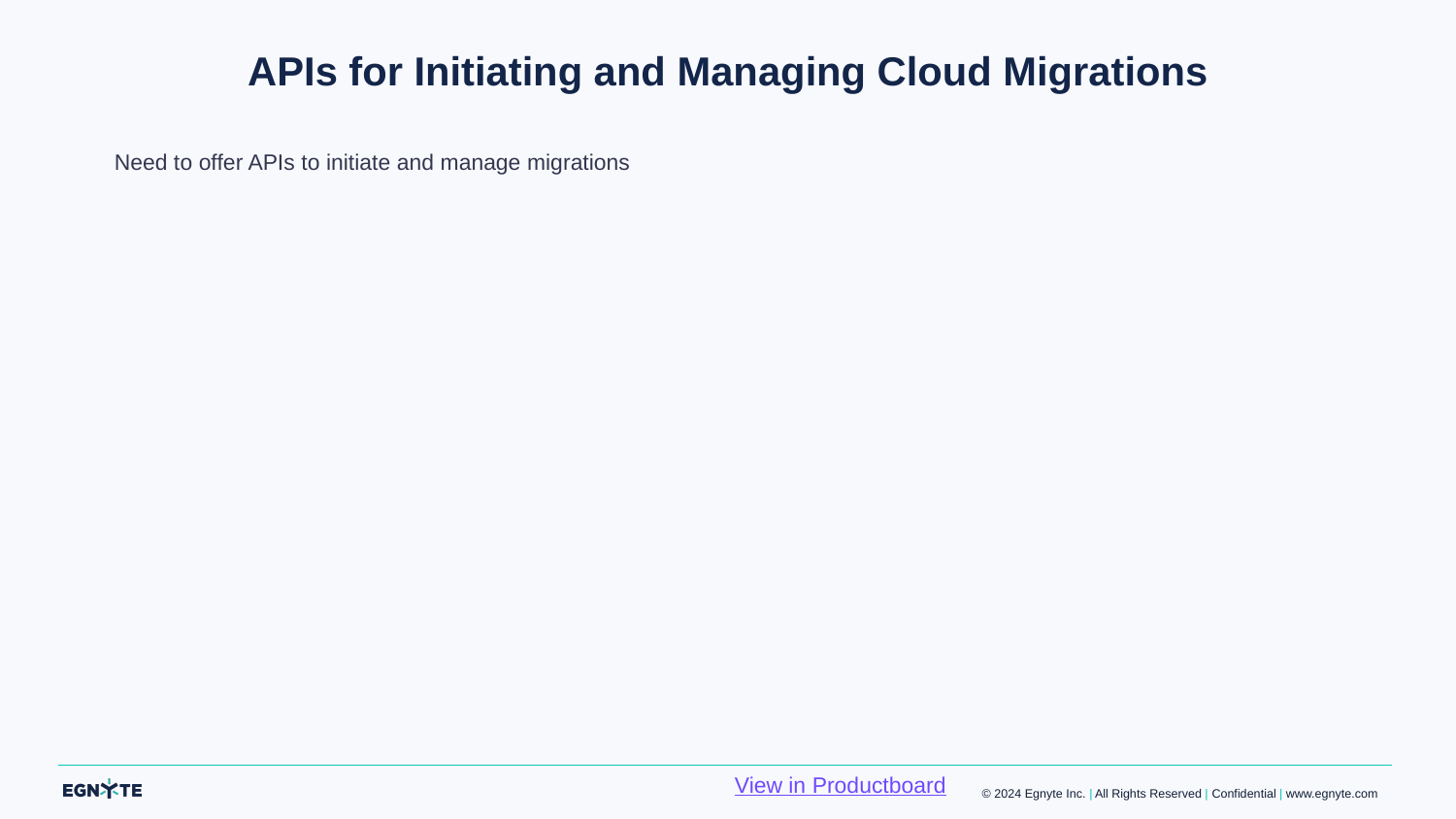

# APIs for Initiating and Managing Cloud Migrations

Need to offer APIs to initiate and manage migrations

View in Productboard